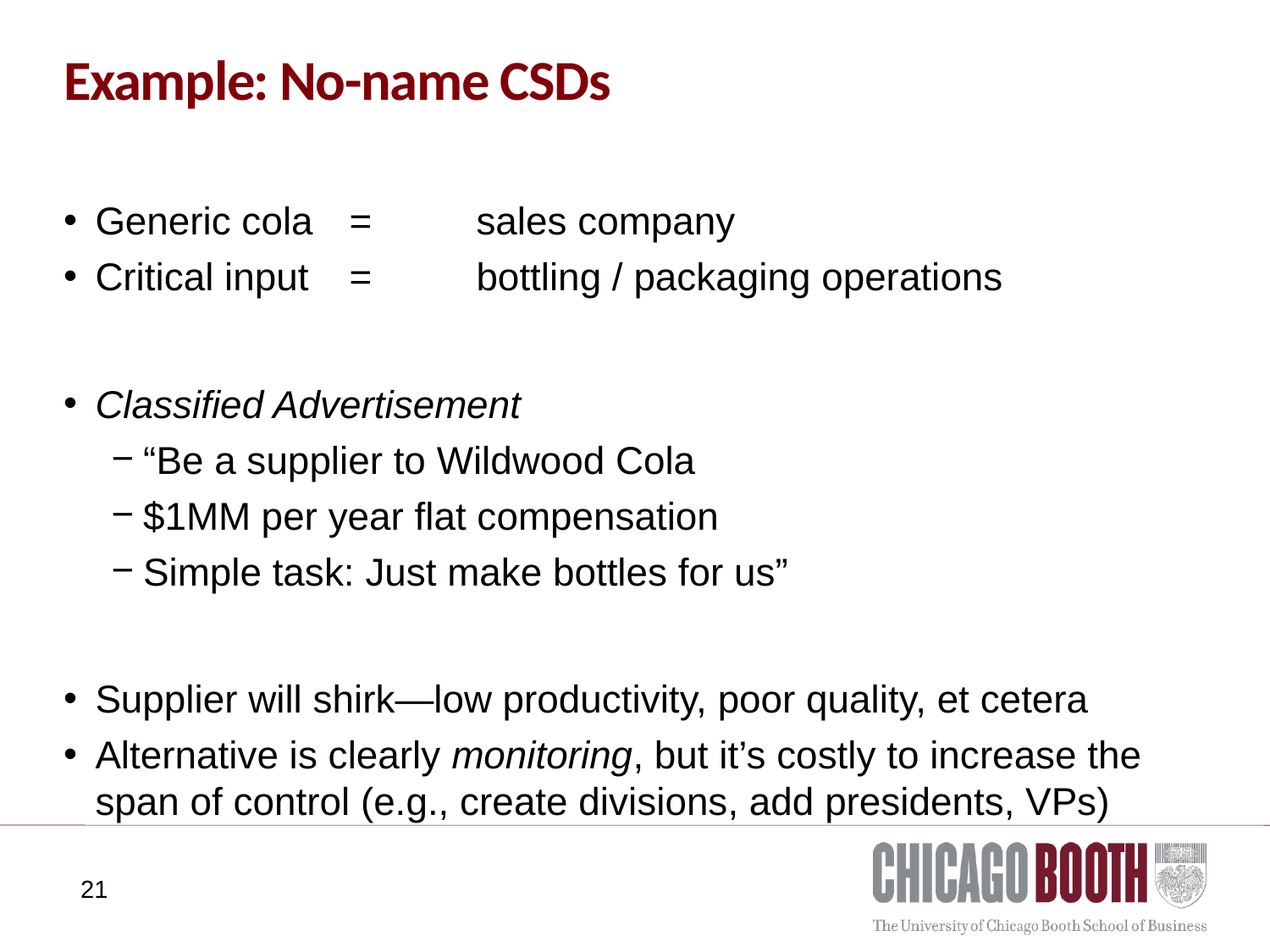

# Example: No-name CSDs

Generic cola 	=	sales company
Critical input 	=	bottling / packaging operations

Classified Advertisement
“Be a supplier to Wildwood Cola
$1MM per year flat compensation
Simple task: Just make bottles for us”

Supplier will shirk—low productivity, poor quality, et cetera
Alternative is clearly monitoring, but it’s costly to increase the span of control (e.g., create divisions, add presidents, VPs)